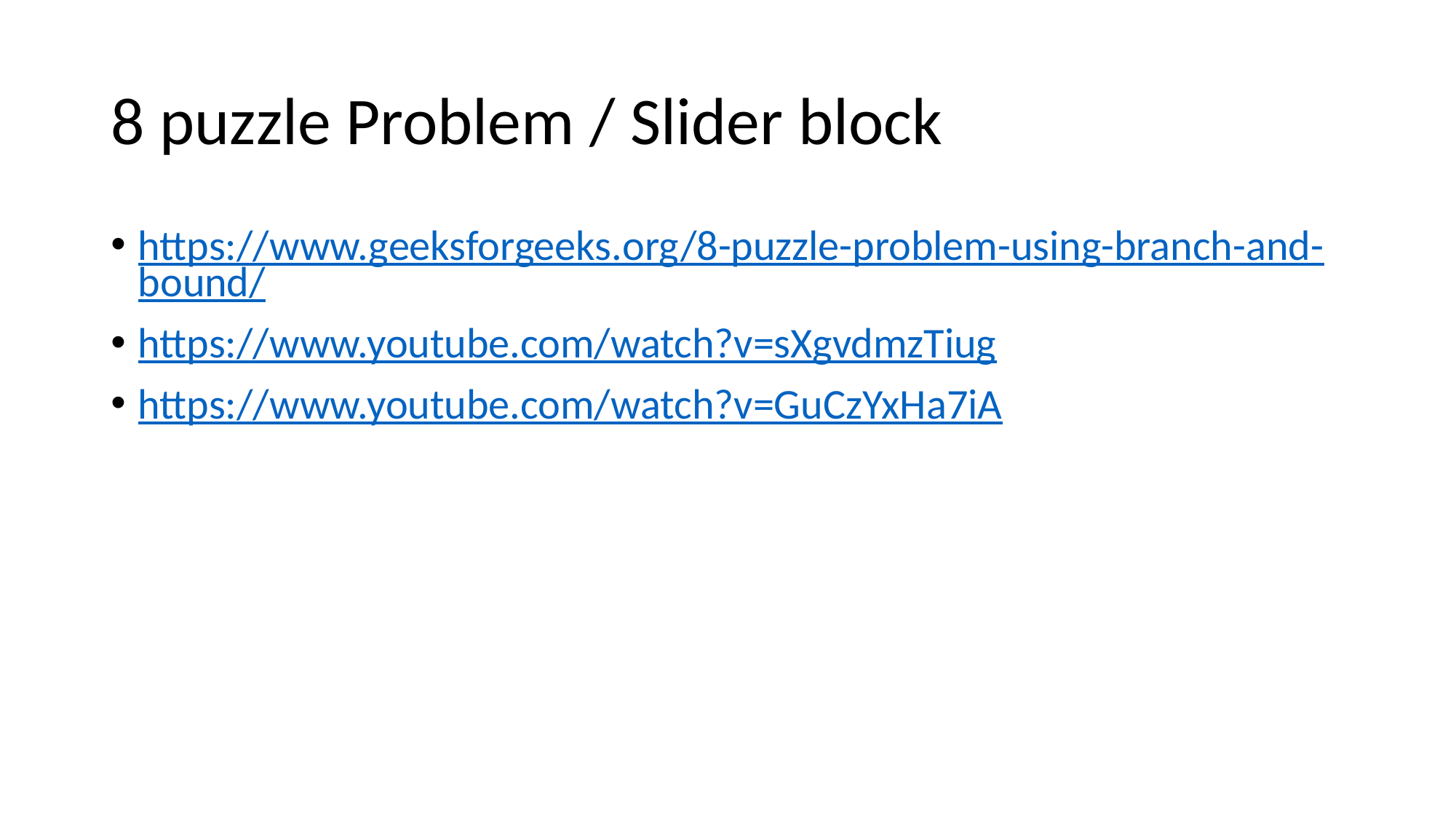

# 8 puzzle Problem / Slider block
https://www.geeksforgeeks.org/8-puzzle-problem-using-branch-and-bound/
https://www.youtube.com/watch?v=sXgvdmzTiug
https://www.youtube.com/watch?v=GuCzYxHa7iA